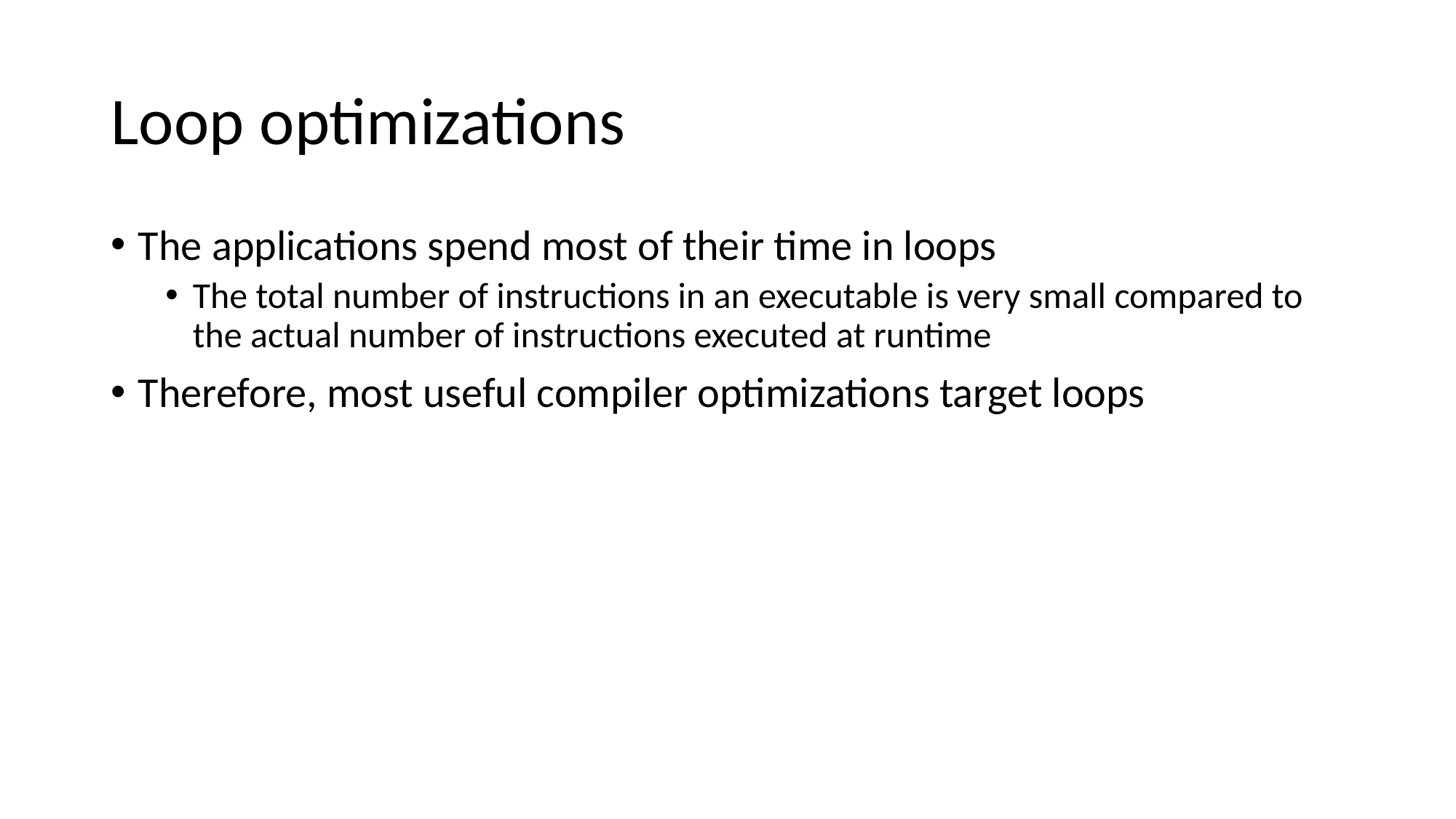

# Loop optimizations
The applications spend most of their time in loops
The total number of instructions in an executable is very small compared to the actual number of instructions executed at runtime
Therefore, most useful compiler optimizations target loops